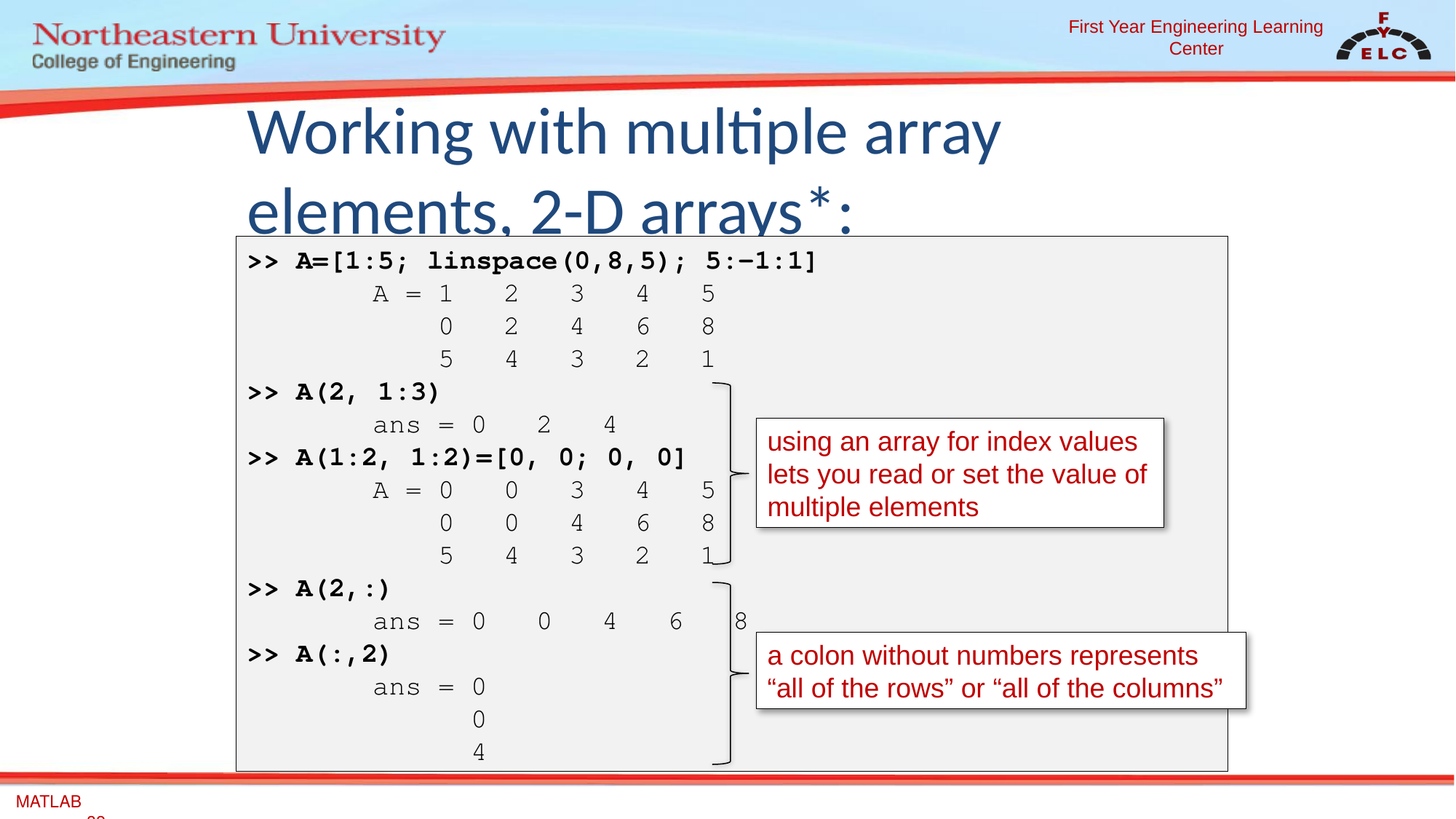

# Working with multiple array elements, 2-D arrays*:
>> A=[1:5; linspace(0,8,5); 5:-1:1]
	 A = 1   2   3   4   5
	     0   2   4   6   8
	     5   4   3   2   1
>> A(2, 1:3)
	 ans = 0   2   4
>> A(1:2, 1:2)=[0, 0; 0, 0]
	 A = 0   0   3   4   5
	     0   0   4   6   8
	     5   4   3   2   1
>> A(2,:)
	 ans = 0   0   4   6   8
>> A(:,2)
	 ans = 0
	       0
	       4

using an array for index values lets you read or set the value of multiple elements

a colon without numbers represents “all of the rows” or “all of the columns”